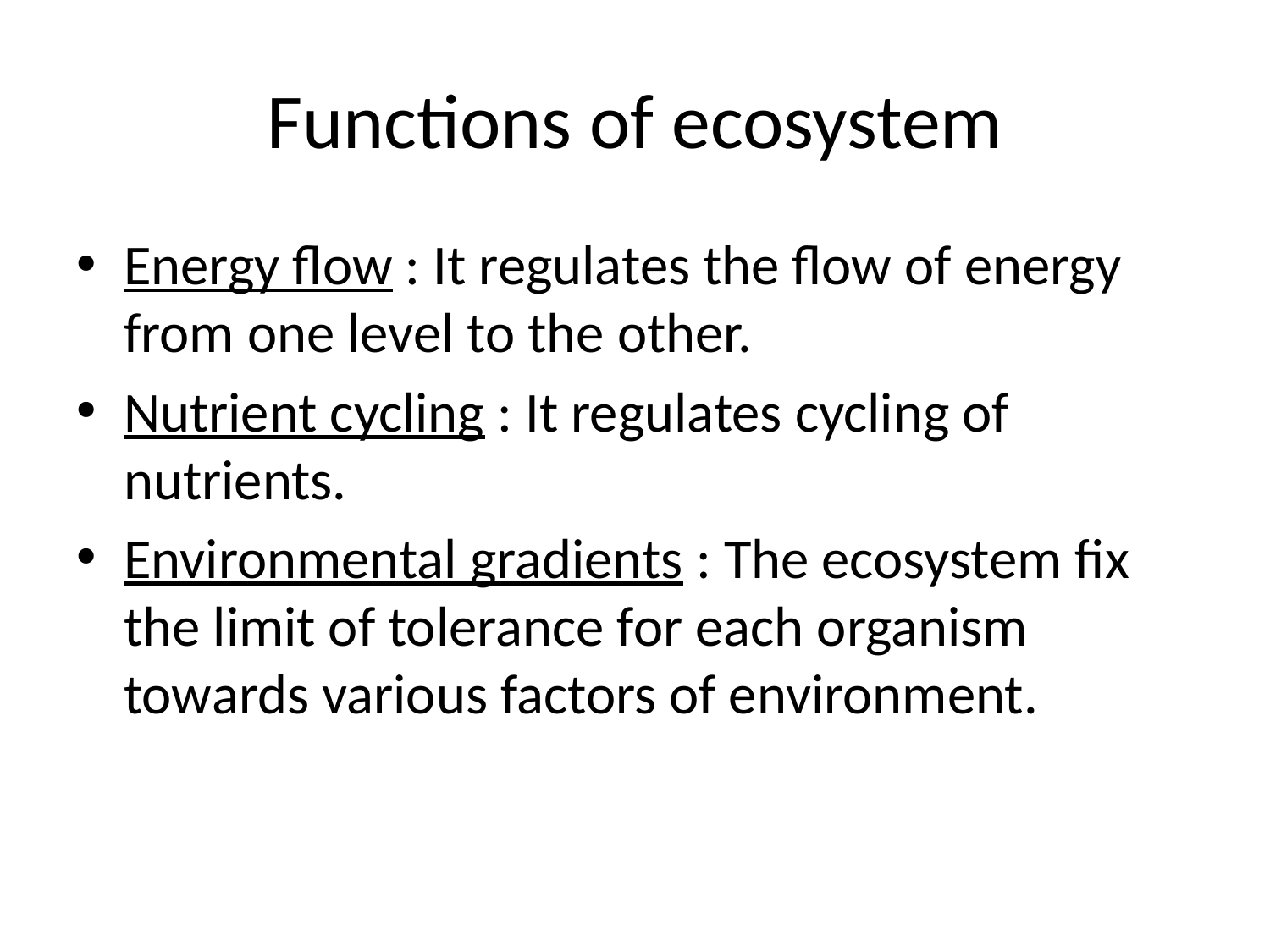

# Functions of ecosystem
Energy flow : It regulates the flow of energy from one level to the other.
Nutrient cycling : It regulates cycling of nutrients.
Environmental gradients : The ecosystem fix the limit of tolerance for each organism towards various factors of environment.